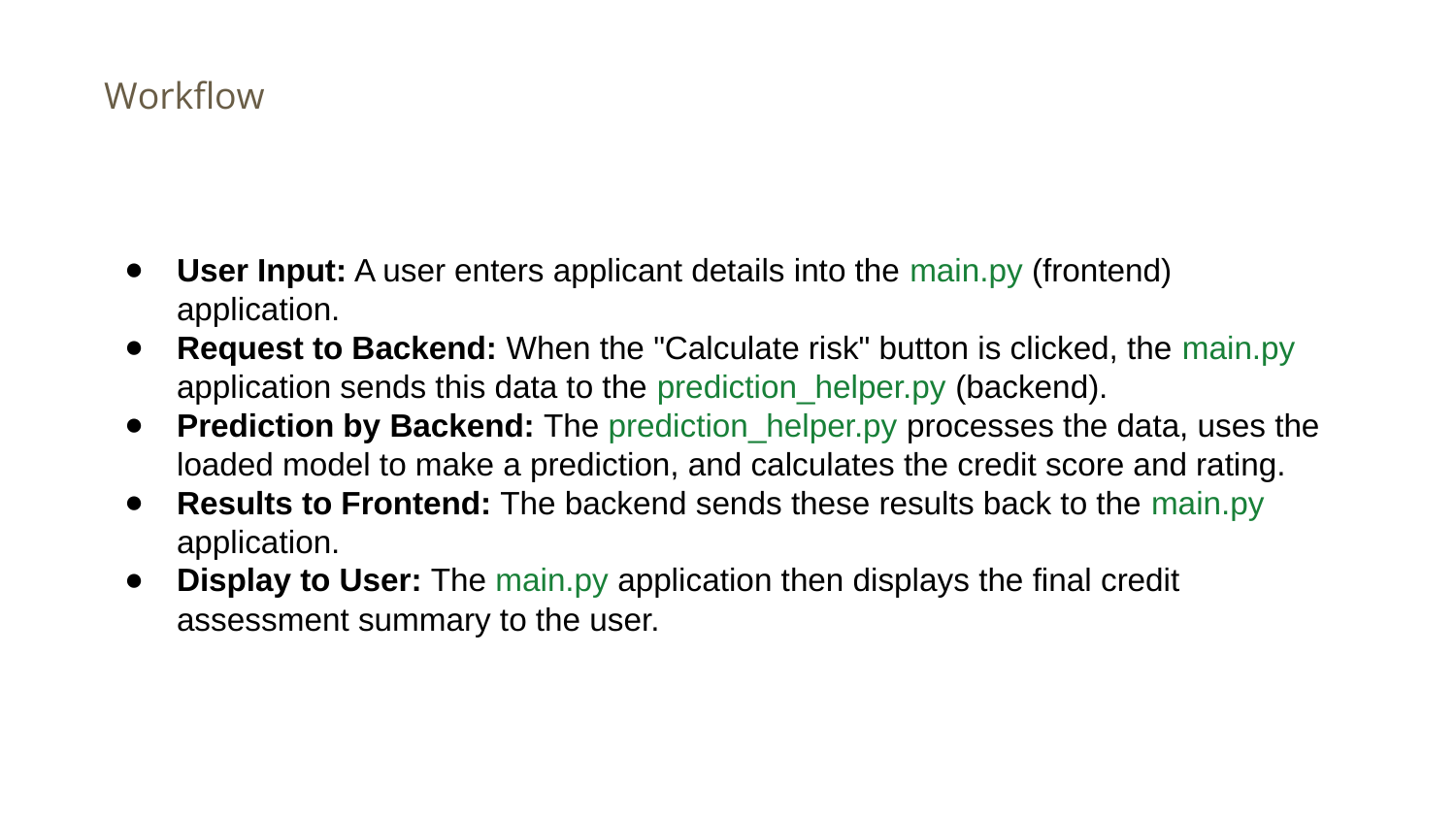

Workflow
User Input: A user enters applicant details into the main.py (frontend) application.
Request to Backend: When the "Calculate risk" button is clicked, the main.py application sends this data to the prediction_helper.py (backend).
Prediction by Backend: The prediction_helper.py processes the data, uses the loaded model to make a prediction, and calculates the credit score and rating.
Results to Frontend: The backend sends these results back to the main.py application.
Display to User: The main.py application then displays the final credit assessment summary to the user.